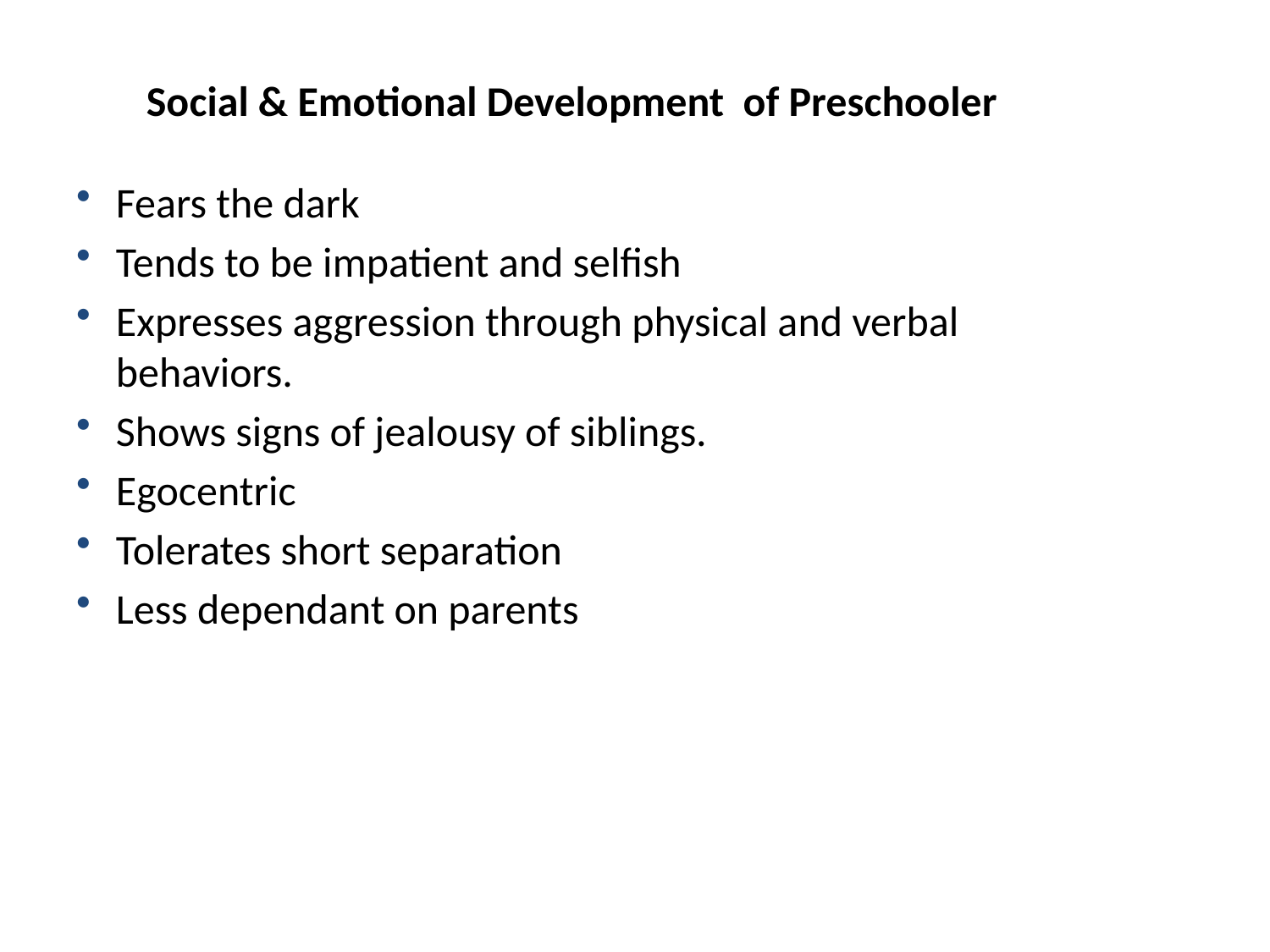

# Social & Emotional Development  of Preschooler
Fears the dark
Tends to be impatient and selfish
Expresses aggression through physical and verbal behaviors.
Shows signs of jealousy of siblings.
Egocentric
Tolerates short separation
Less dependant on parents